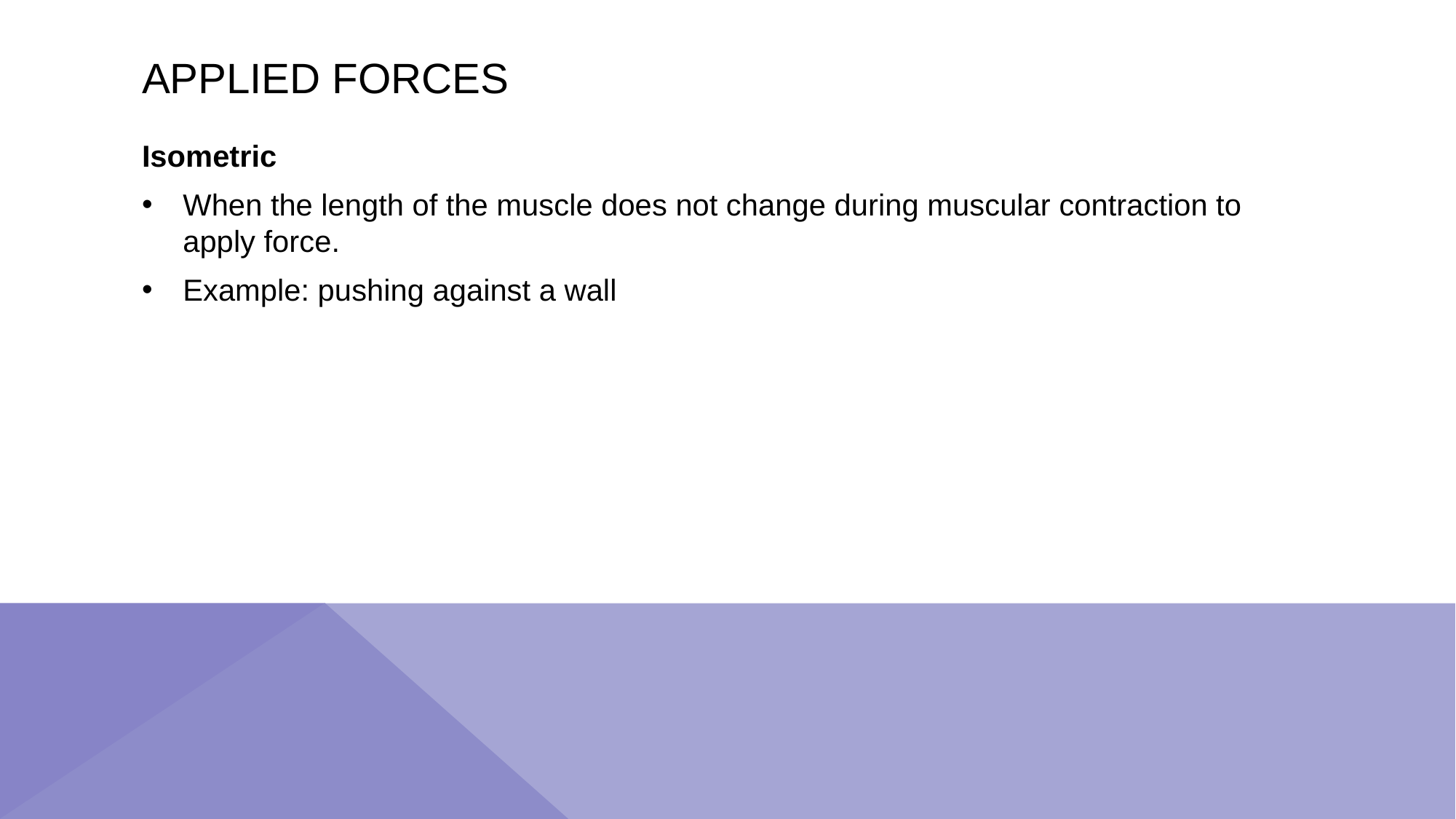

# Applied Forces
Isometric
When the length of the muscle does not change during muscular contraction to apply force.
Example: pushing against a wall